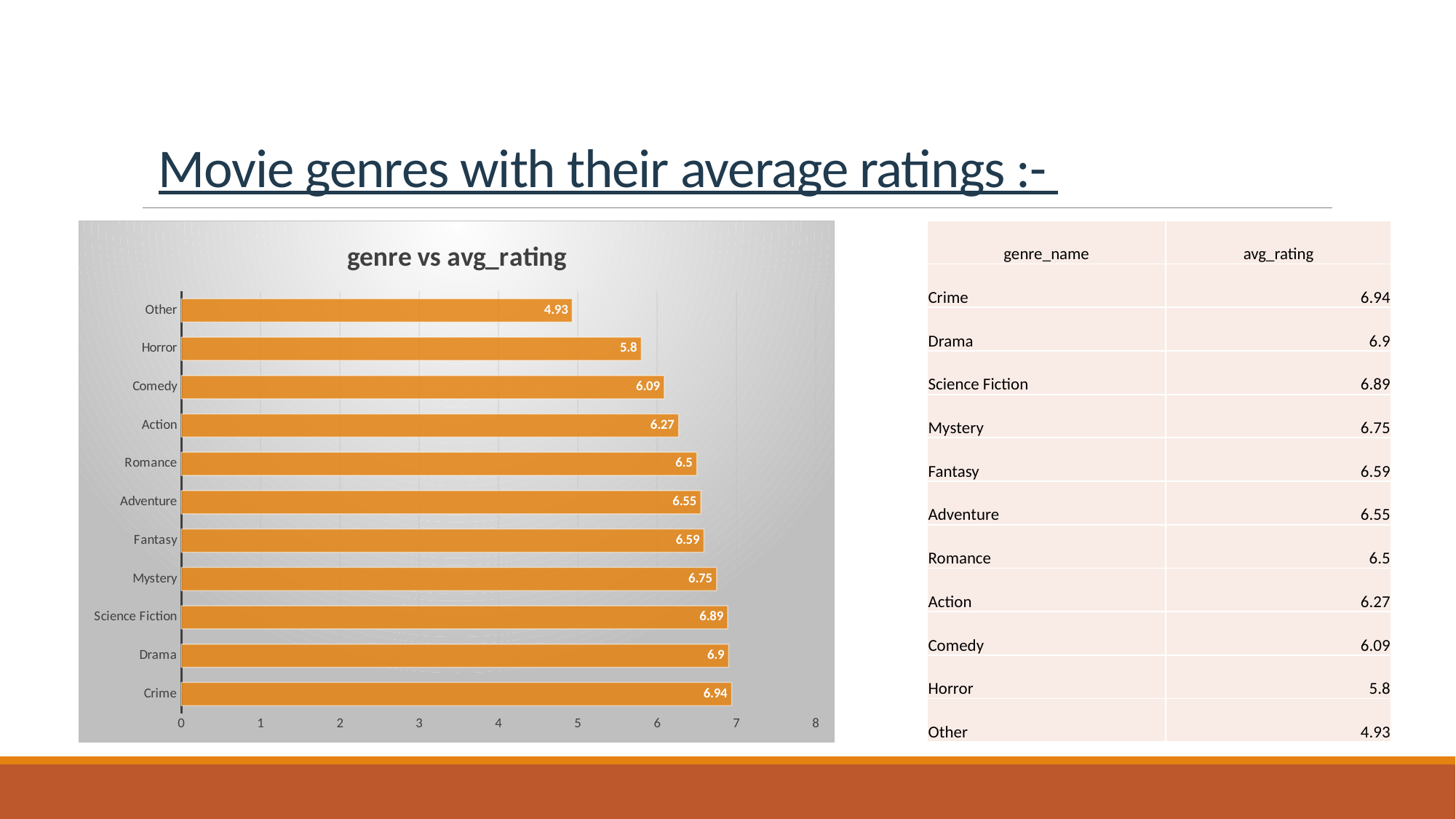

# Movie genres with their average ratings :-
| genre\_name | avg\_rating |
| --- | --- |
| Crime | 6.94 |
| Drama | 6.9 |
| Science Fiction | 6.89 |
| Mystery | 6.75 |
| Fantasy | 6.59 |
| Adventure | 6.55 |
| Romance | 6.5 |
| Action | 6.27 |
| Comedy | 6.09 |
| Horror | 5.8 |
| Other | 4.93 |

### Chart: genre vs avg_rating

| Category | avg_rating |
|---|---|
| Crime | 6.94 |
| Drama | 6.9 |
| Science Fiction | 6.89 |
| Mystery | 6.75 |
| Fantasy | 6.59 |
| Adventure | 6.55 |
| Romance | 6.5 |
| Action | 6.27 |
| Comedy | 6.09 |
| Horror | 5.8 |
| Other | 4.93 |